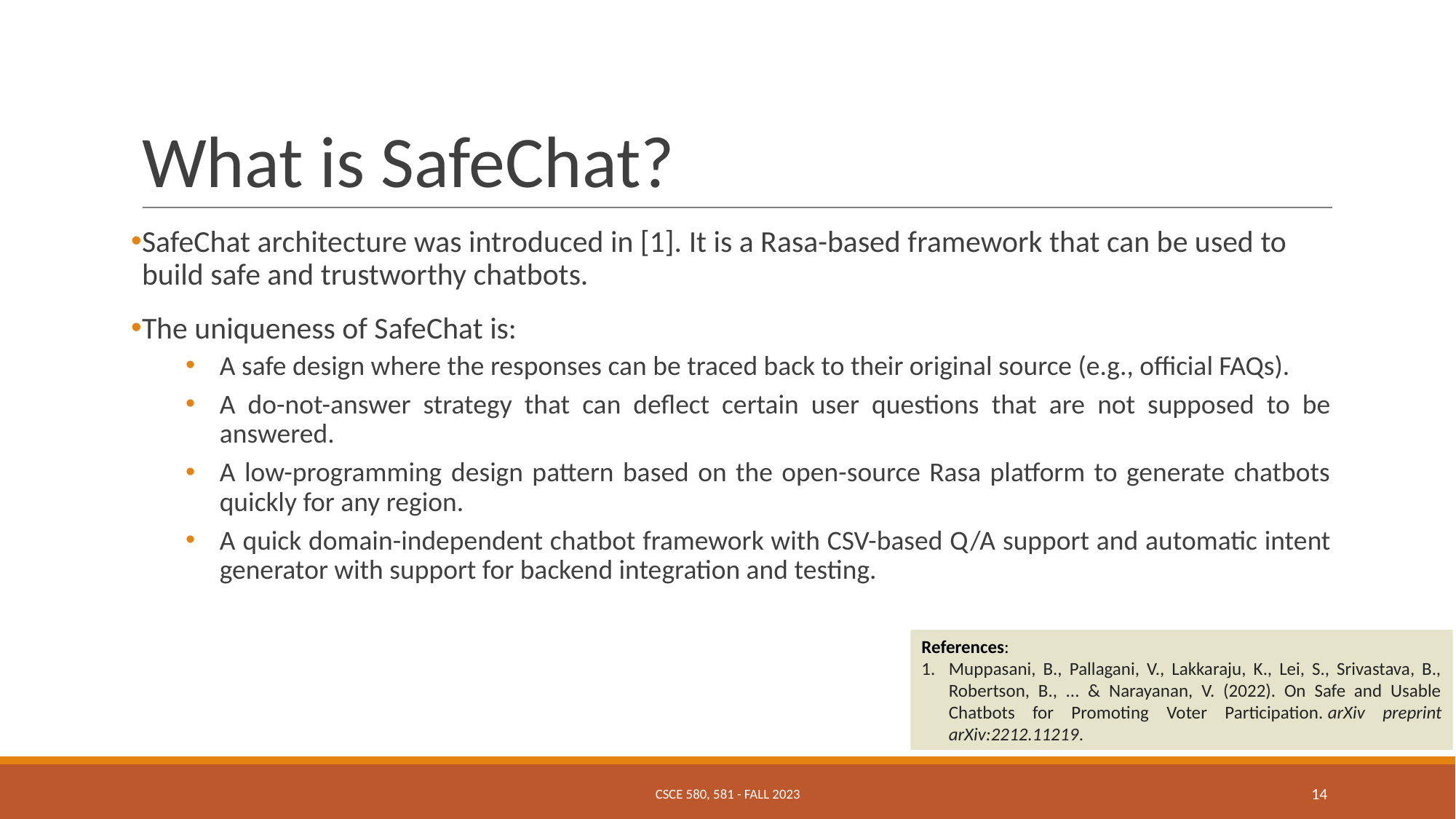

# What is SafeChat?
SafeChat architecture was introduced in [1]. It is a Rasa-based framework that can be used to build safe and trustworthy chatbots.
The uniqueness of SafeChat is:
A safe design where the responses can be traced back to their original source (e.g., official FAQs).
A do-not-answer strategy that can deflect certain user questions that are not supposed to be answered.
A low-programming design pattern based on the open-source Rasa platform to generate chatbots quickly for any region.
A quick domain-independent chatbot framework with CSV-based Q/A support and automatic intent generator with support for backend integration and testing.
References:
Muppasani, B., Pallagani, V., Lakkaraju, K., Lei, S., Srivastava, B., Robertson, B., ... & Narayanan, V. (2022). On Safe and Usable Chatbots for Promoting Voter Participation. arXiv preprint arXiv:2212.11219.
CSCE 580, 581 - FALL 2023
14